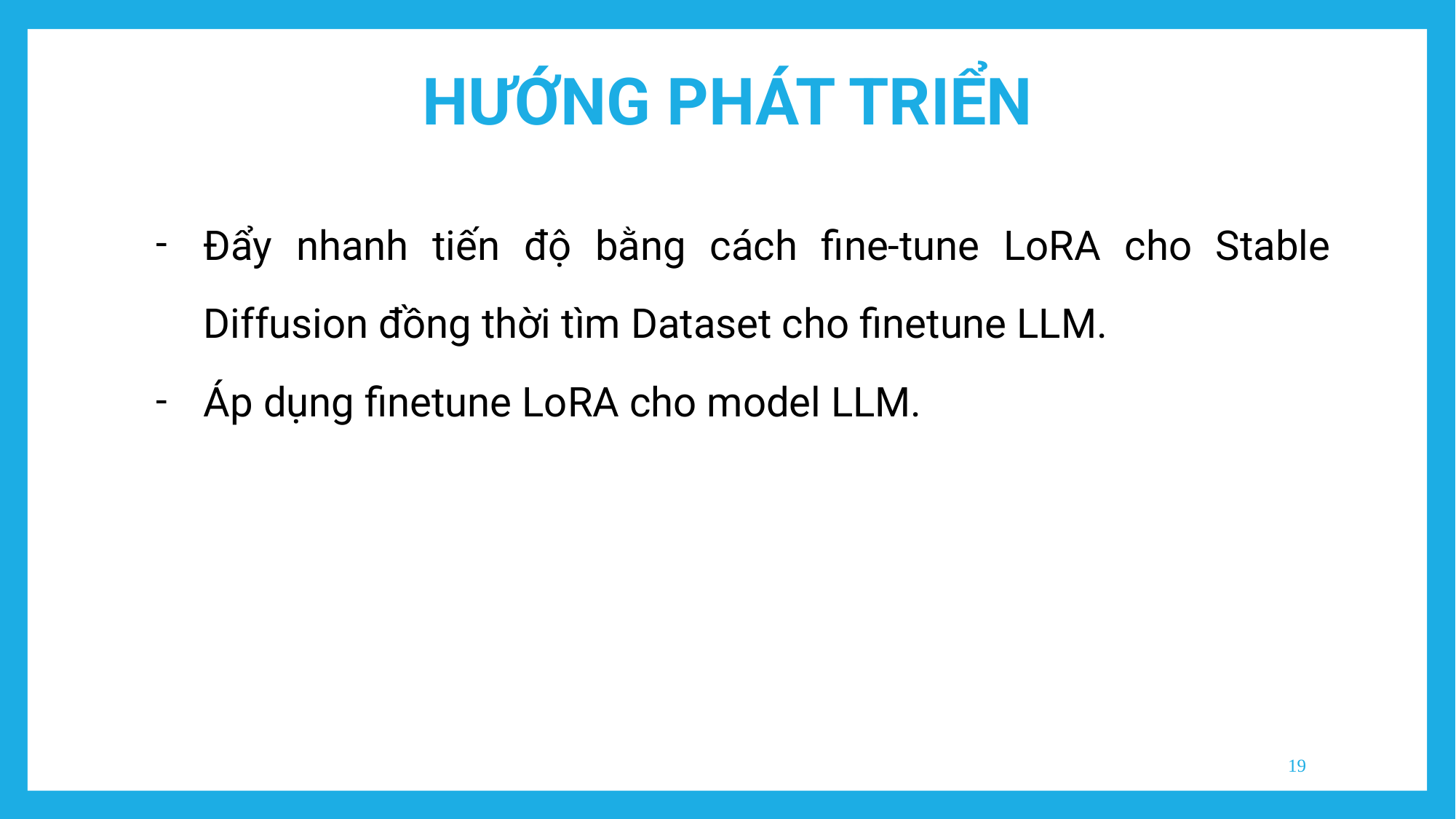

HƯỚNG PHÁT TRIỂN
Đẩy nhanh tiến độ bằng cách fine-tune LoRA cho Stable Diffusion đồng thời tìm Dataset cho finetune LLM.
Áp dụng finetune LoRA cho model LLM.
19